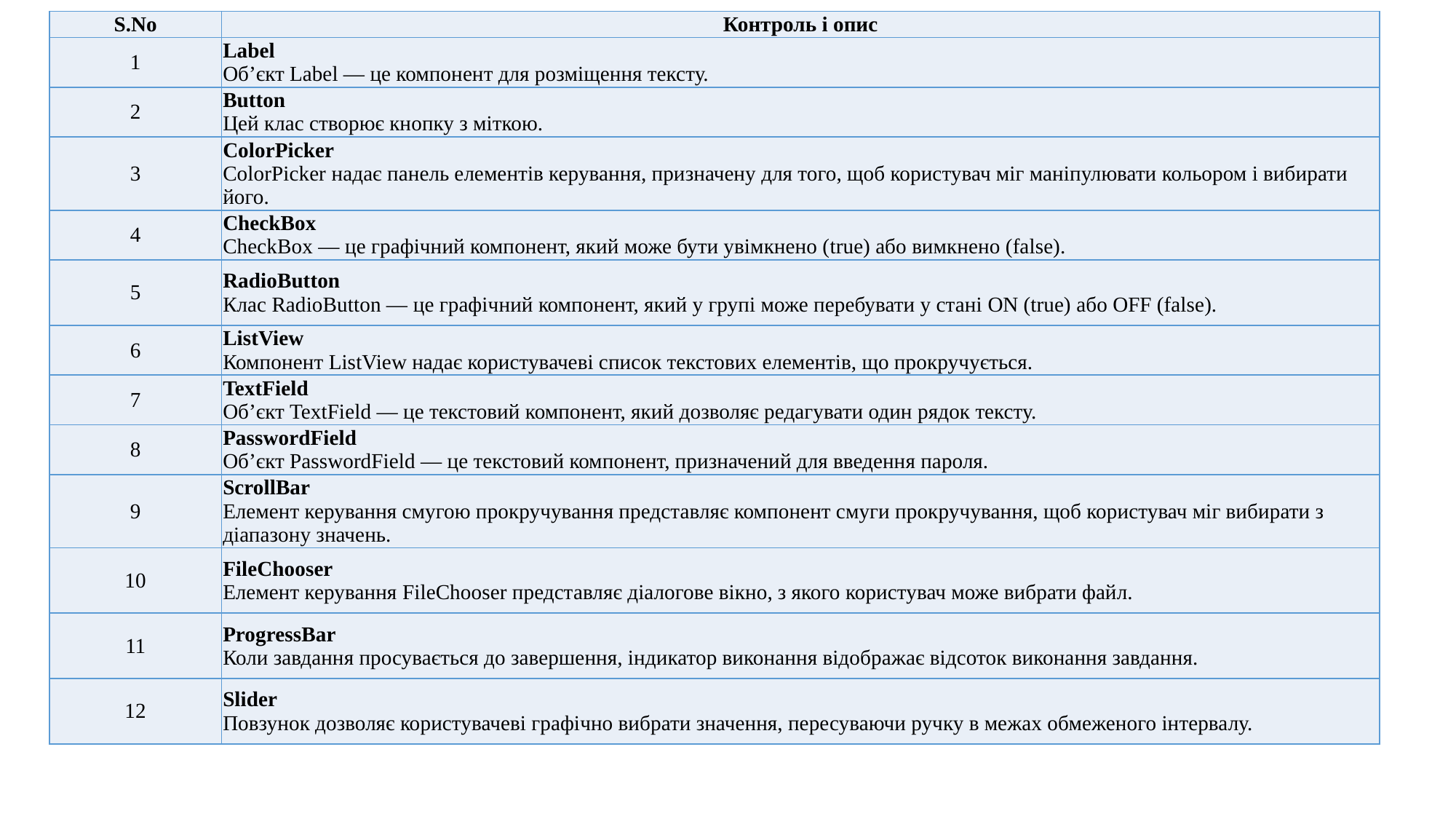

| S.No | Контроль і опис |
| --- | --- |
| 1 | Label Об’єкт Label — це компонент для розміщення тексту. |
| 2 | Button Цей клас створює кнопку з міткою. |
| 3 | ColorPicker ColorPicker надає панель елементів керування, призначену для того, щоб користувач міг маніпулювати кольором і вибирати його. |
| 4 | CheckBox CheckBox — це графічний компонент, який може бути увімкнено (true) або вимкнено (false). |
| 5 | RadioButton Клас RadioButton — це графічний компонент, який у групі може перебувати у стані ON (true) або OFF (false). |
| 6 | ListView Компонент ListView надає користувачеві список текстових елементів, що прокручується. |
| 7 | TextField Об’єкт TextField — це текстовий компонент, який дозволяє редагувати один рядок тексту. |
| 8 | PasswordField Об’єкт PasswordField — це текстовий компонент, призначений для введення пароля. |
| 9 | ScrollBar Елемент керування смугою прокручування представляє компонент смуги прокручування, щоб користувач міг вибирати з діапазону значень. |
| 10 | FileChooser Елемент керування FileChooser представляє діалогове вікно, з якого користувач може вибрати файл. |
| 11 | ProgressBar Коли завдання просувається до завершення, індикатор виконання відображає відсоток виконання завдання. |
| 12 | Slider Повзунок дозволяє користувачеві графічно вибрати значення, пересуваючи ручку в межах обмеженого інтервалу. |
#